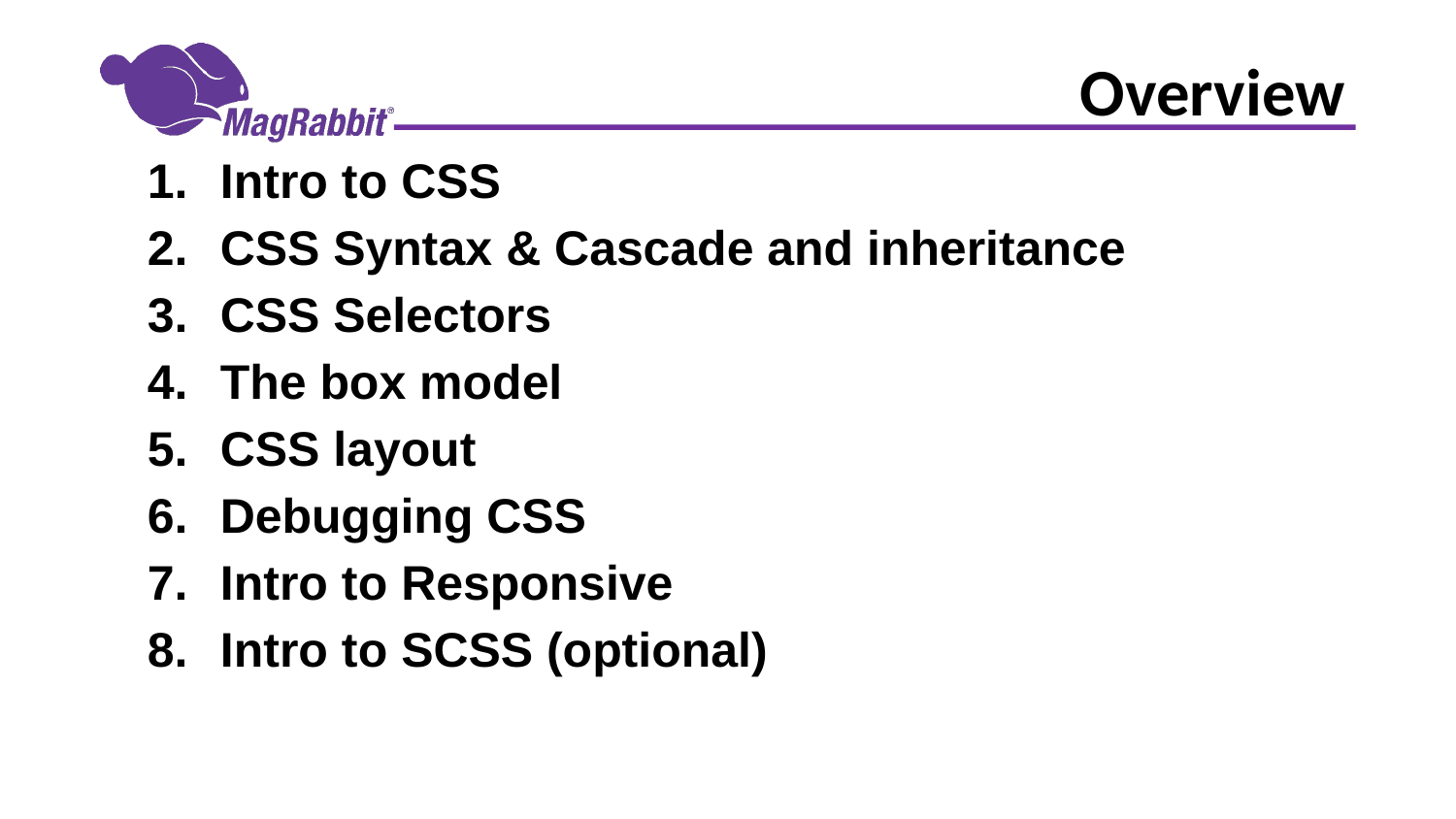

# Overview
Intro to CSS
CSS Syntax & Cascade and inheritance
CSS Selectors
The box model
CSS layout
Debugging CSS
Intro to Responsive
Intro to SCSS (optional)